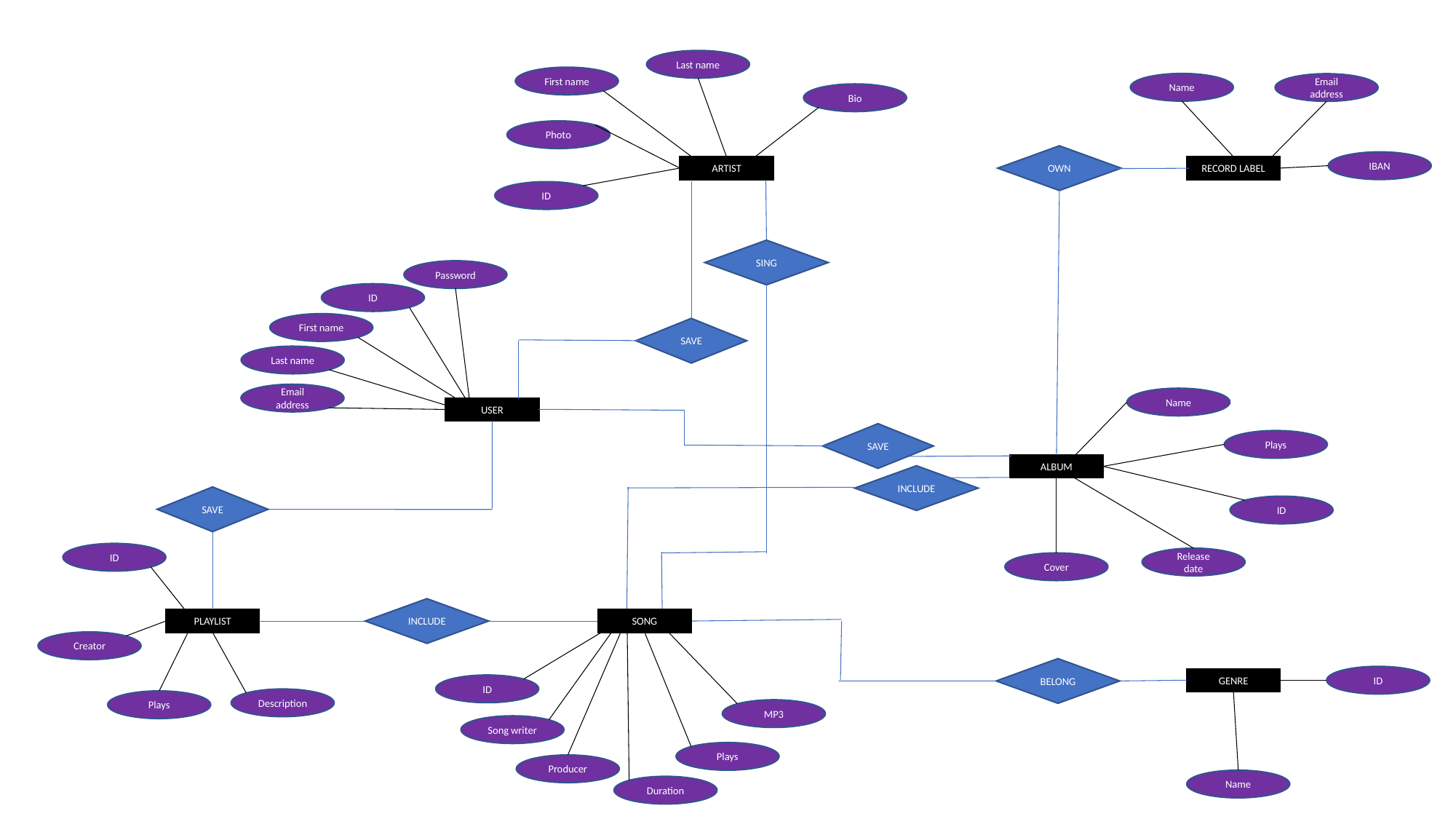

Last name
First name
Name
Email address
Bio
Photo
OWN
IBAN
ARTIST
RECORD LABEL
ID
SING
Password
ID
First name
SAVE
Last name
Email address
Name
USER
SAVE
Plays
ALBUM
INCLUDE
SAVE
ID
ID
Release date
Cover
INCLUDE
PLAYLIST
SONG
Creator
BELONG
ID
GENRE
ID
Description
Plays
MP3
Song writer
Plays
Producer
Name
Duration